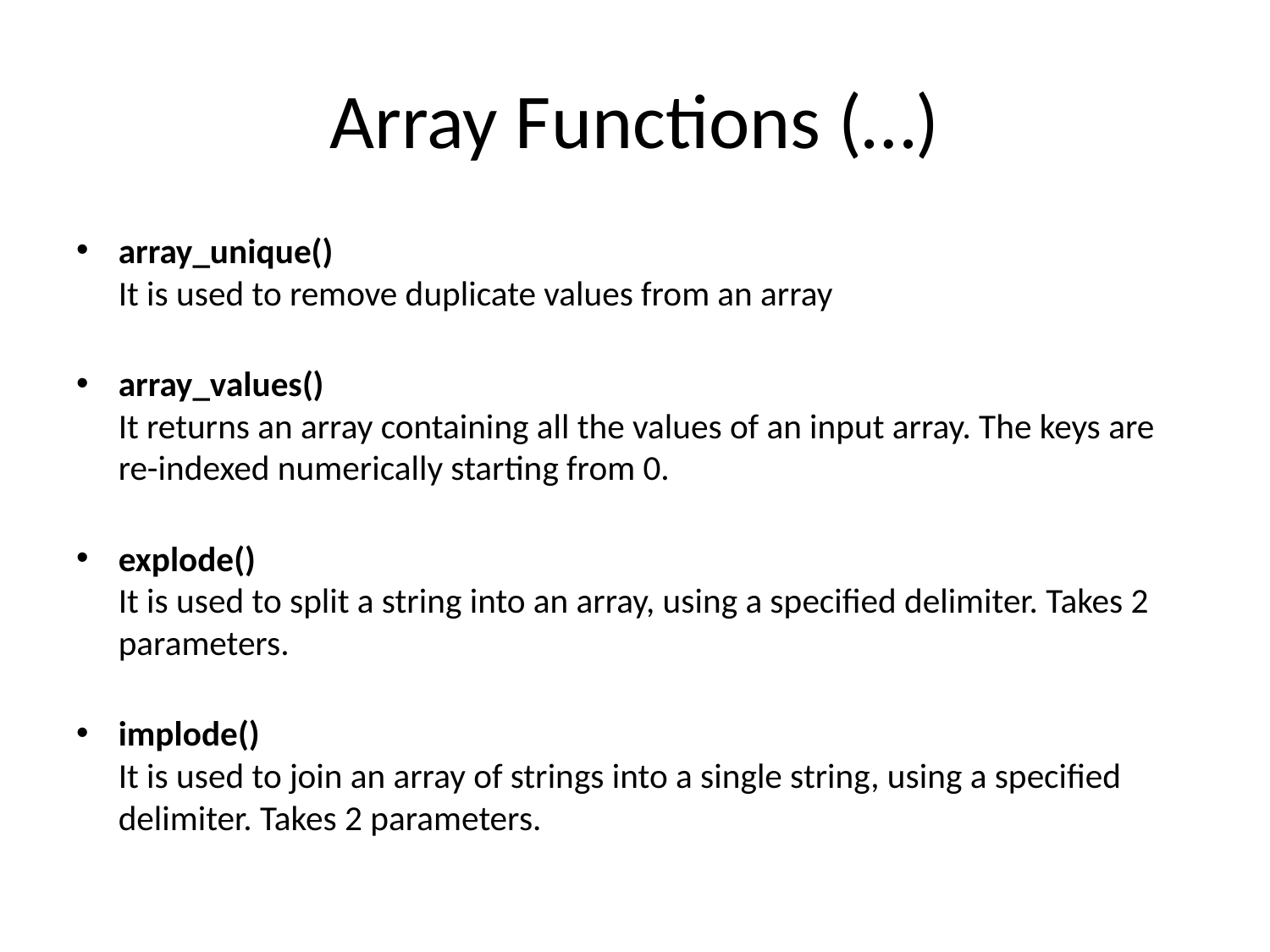

# Array Functions (…)
array_unique()
It is used to remove duplicate values from an array
array_values()
It returns an array containing all the values of an input array. The keys are re-indexed numerically starting from 0.
explode()
It is used to split a string into an array, using a specified delimiter. Takes 2 parameters.
implode()
It is used to join an array of strings into a single string, using a specified delimiter. Takes 2 parameters.